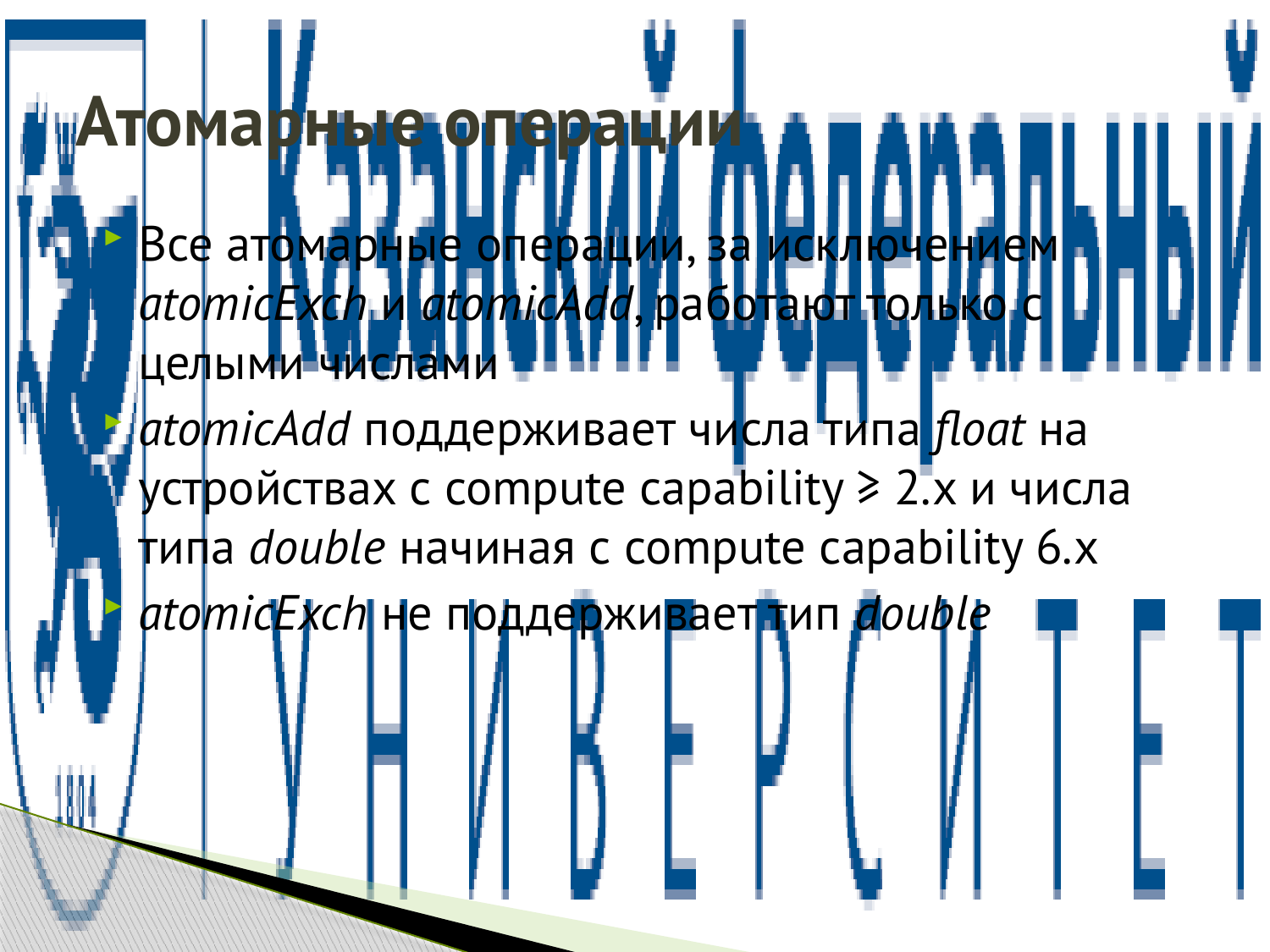

# Атомарные операции
Все атомарные операции, за исключением atomicExch и atomicAdd, работают только с  целыми числами
atomicAdd поддерживает числа типа float на устройствах с compute capability ≥ 2.x и числа типа double начиная с compute capability 6.x
atomicExch не поддерживает тип double